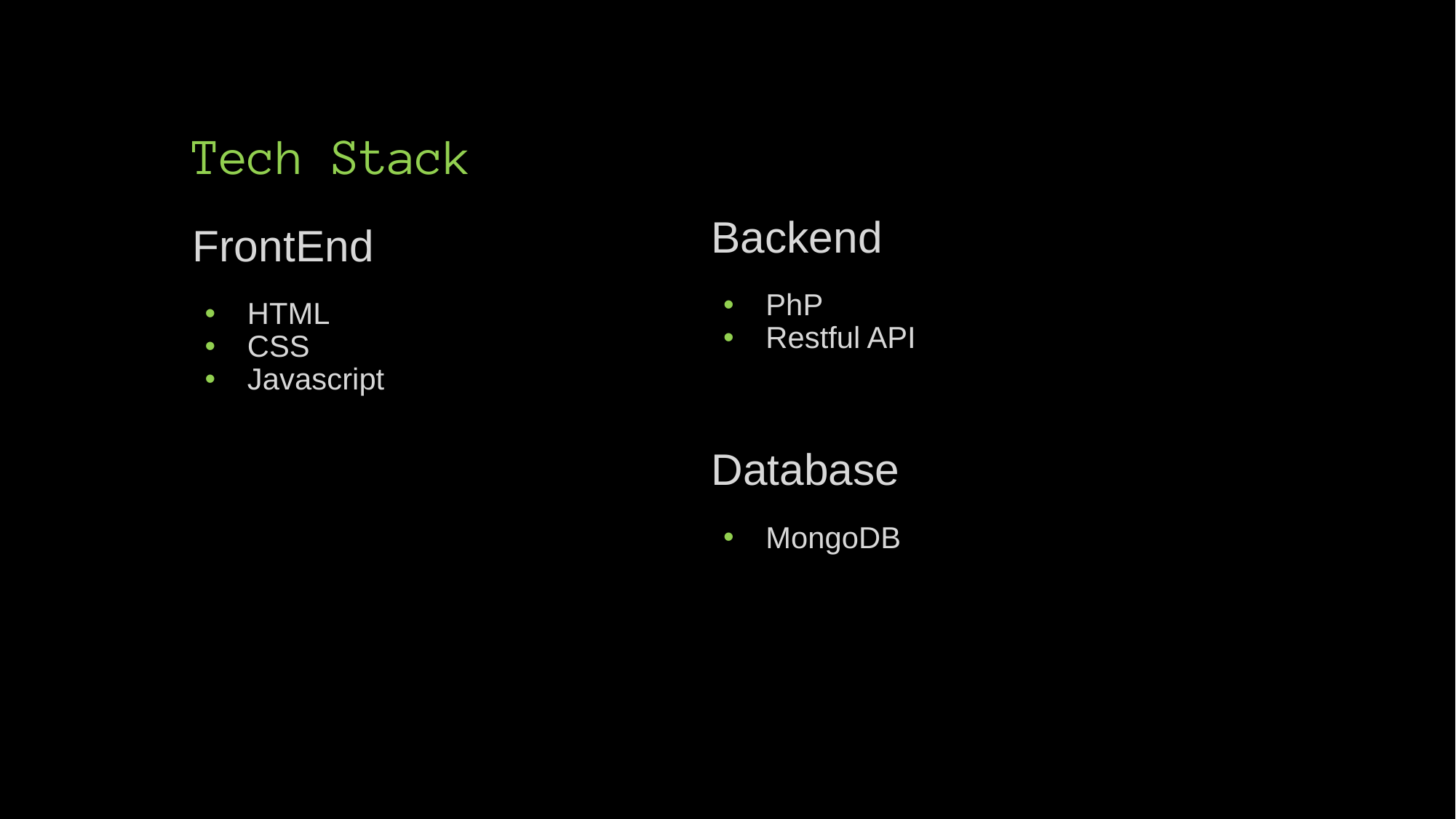

# Tech Stack
Backend
PhP
Restful API
FrontEnd
HTML
CSS
Javascript
Database
MongoDB